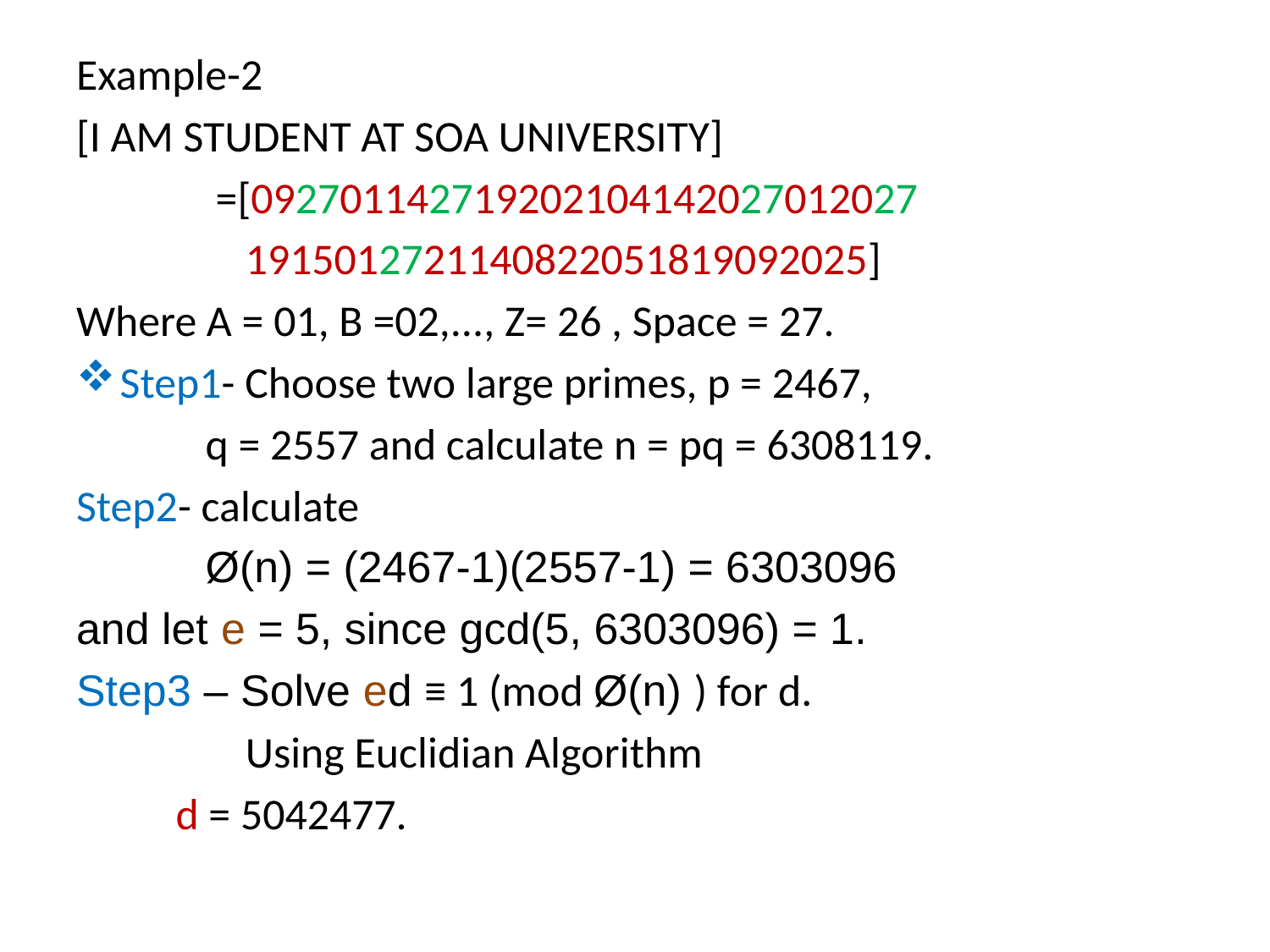

Example-2
[I AM STUDENT AT SOA UNIVERSITY]
              =[092701142719202104142027012027
                 1915012721140822051819092025]
Where A = 01, B =02,..., Z= 26 , Space = 27.
Step1- Choose two large primes, p = 2467,
             q = 2557 and calculate n = pq = 6308119.
Step2- calculate
             Ø(n) = (2467-1)(2557-1) = 6303096
and let e = 5, since gcd(5, 6303096) = 1.
Step3 – Solve ed ≡ 1 (mod Ø(n) ) for d.
                 Using Euclidian Algorithm
          d = 5042477.